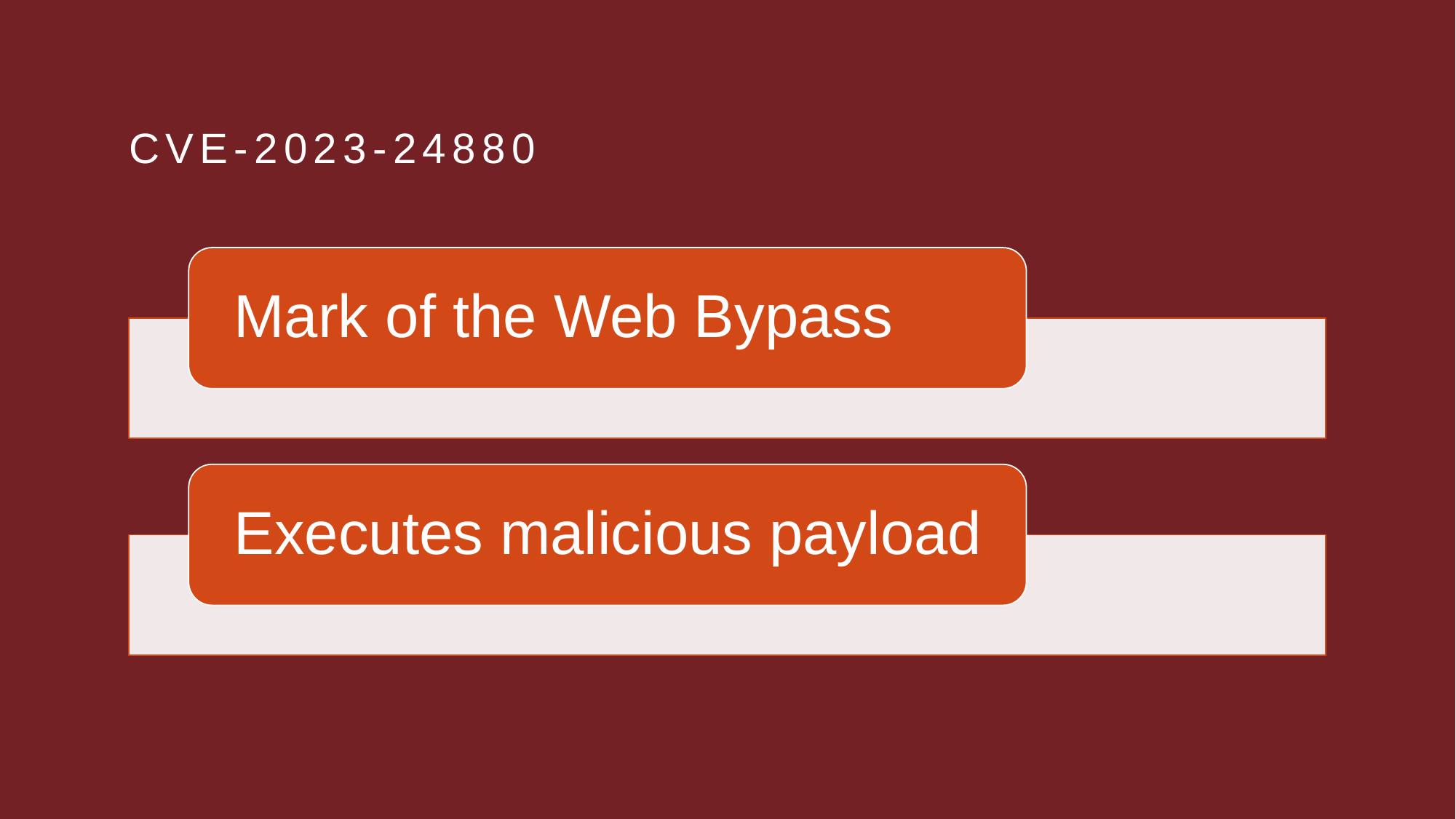

# CVE-2023-24880
Mark of the Web Bypass
Executes malicious payload